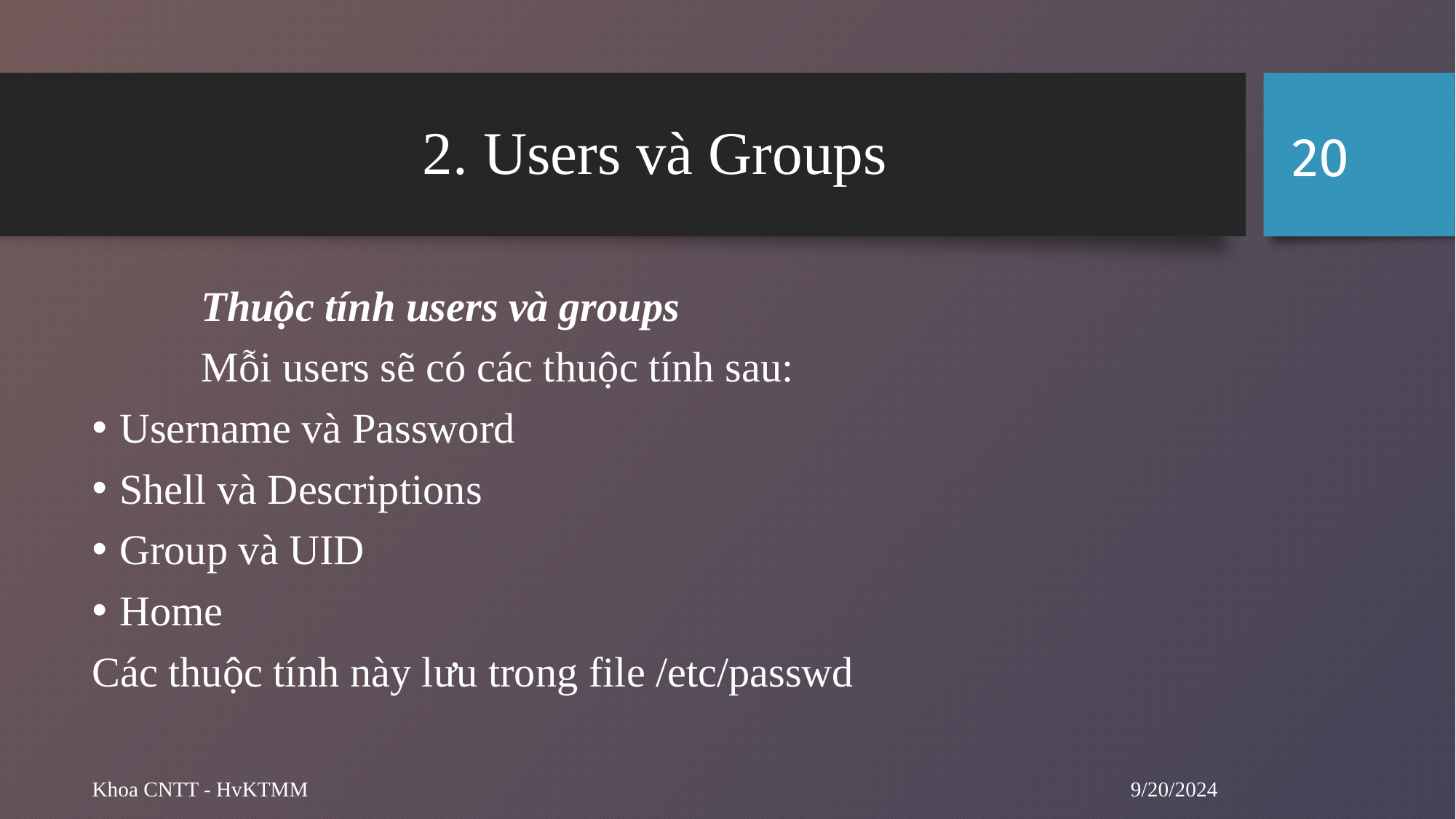

20
# 2. Users và Groups
	Thuộc tính users và groups
	Mỗi users sẽ có các thuộc tính sau:
Username và Password
Shell và Descriptions
Group và UID
Home
Các thuộc tính này lưu trong file /etc/passwd

9/20/2024
Khoa CNTT - HvKTMM